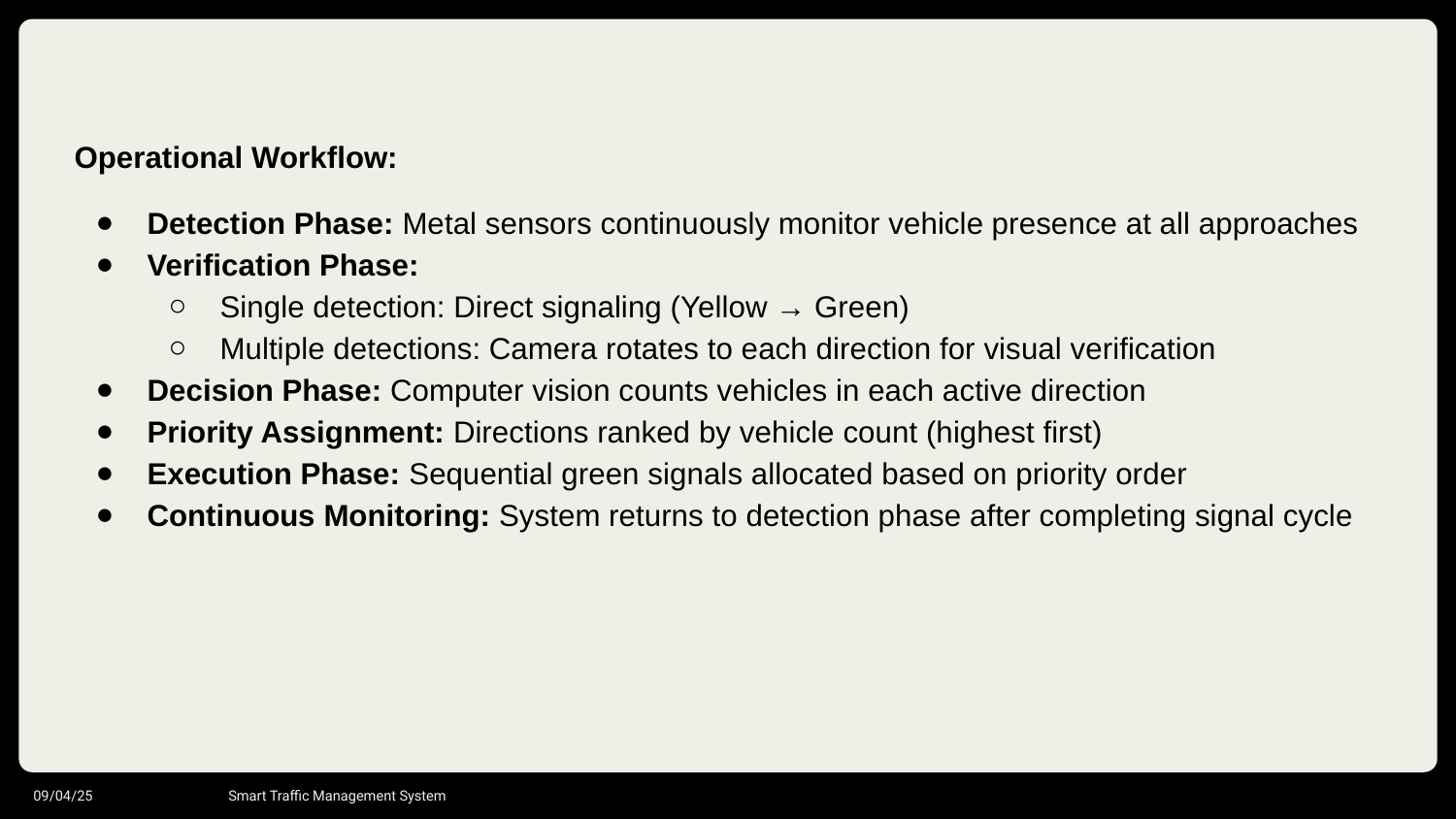

Operational Workflow:
Detection Phase: Metal sensors continuously monitor vehicle presence at all approaches
Verification Phase:
Single detection: Direct signaling (Yellow → Green)
Multiple detections: Camera rotates to each direction for visual verification
Decision Phase: Computer vision counts vehicles in each active direction
Priority Assignment: Directions ranked by vehicle count (highest first)
Execution Phase: Sequential green signals allocated based on priority order
Continuous Monitoring: System returns to detection phase after completing signal cycle

09/04/25
Smart Traffic Management System